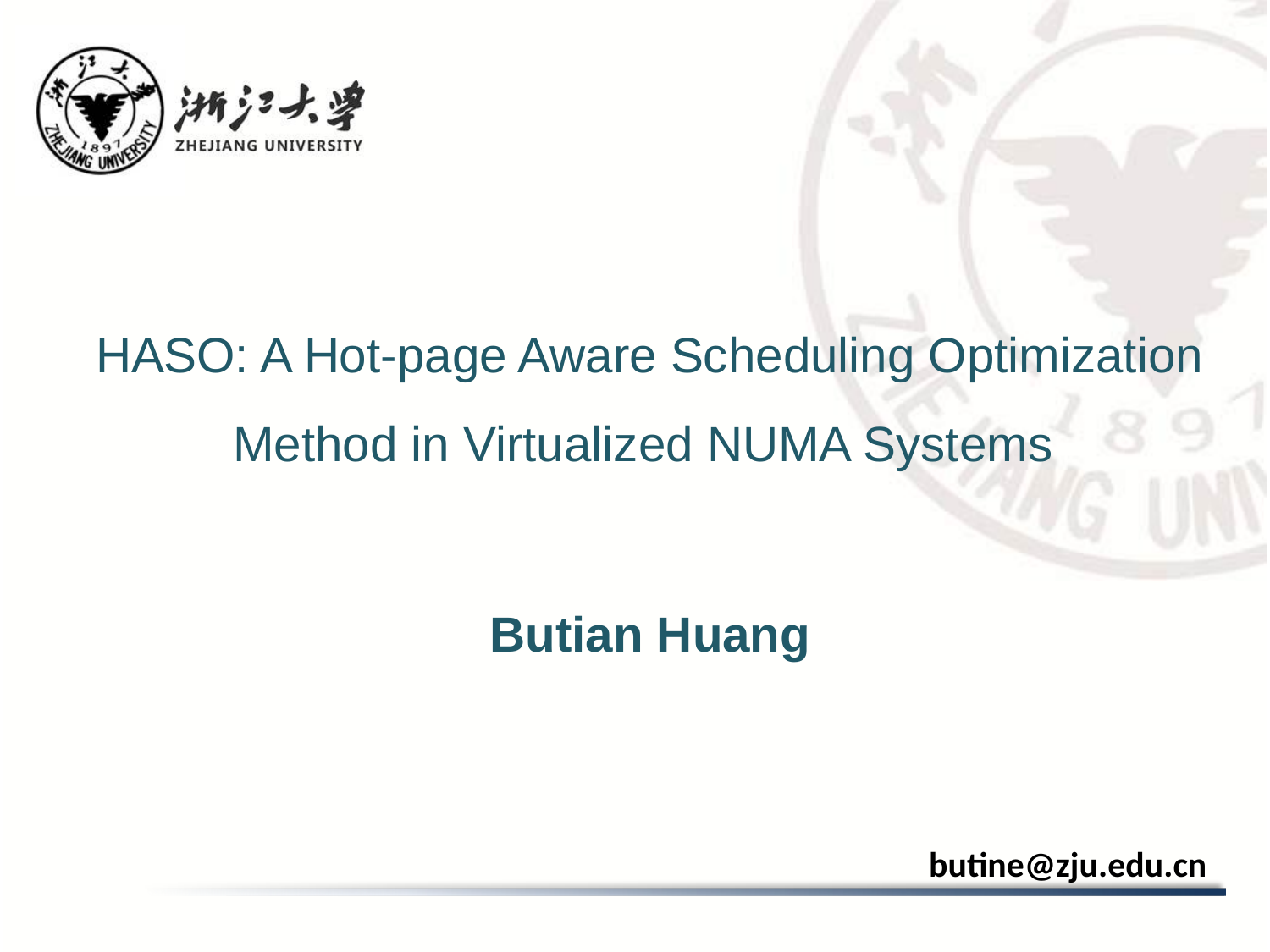

# HASO: A Hot-page Aware Scheduling Optimization Method in Virtualized NUMA Systems Butian Huang
butine@zju.edu.cn